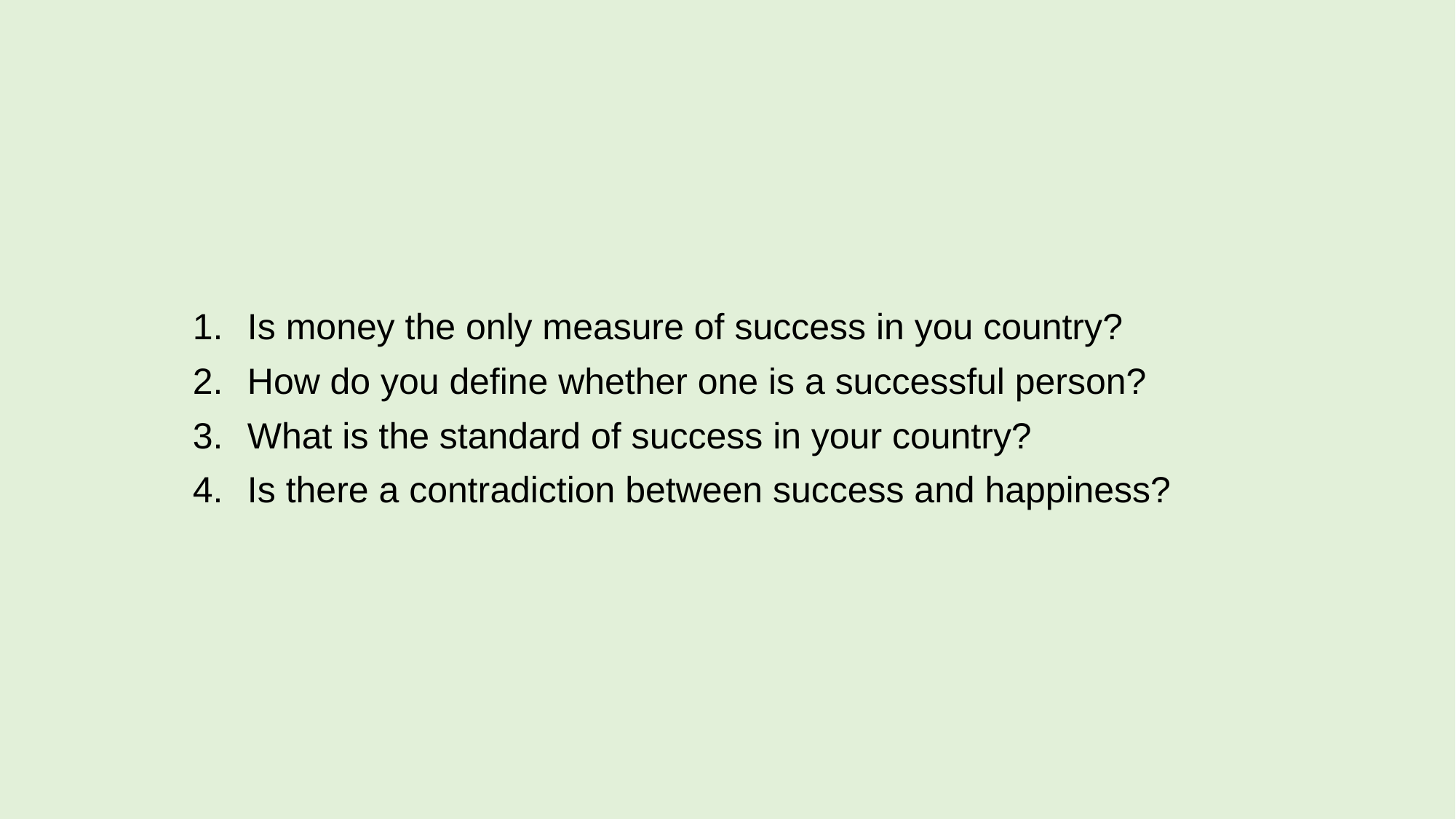

Is money the only measure of success in you country?
How do you define whether one is a successful person?
What is the standard of success in your country?
Is there a contradiction between success and happiness?